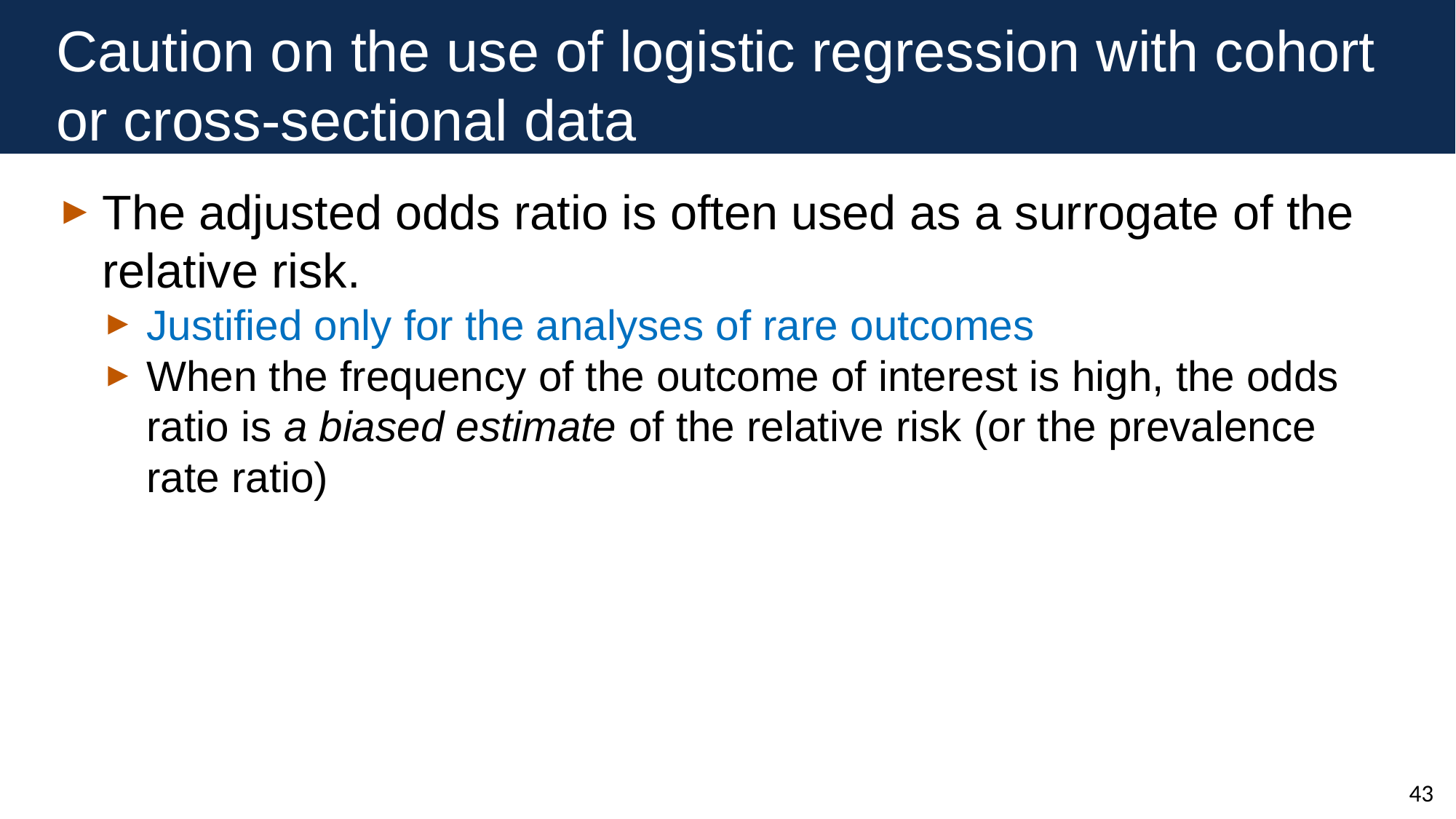

# Caution on the use of logistic regression with cohort or cross-sectional data
The adjusted odds ratio is often used as a surrogate of the relative risk.
Justified only for the analyses of rare outcomes
When the frequency of the outcome of interest is high, the odds ratio is a biased estimate of the relative risk (or the prevalence rate ratio)